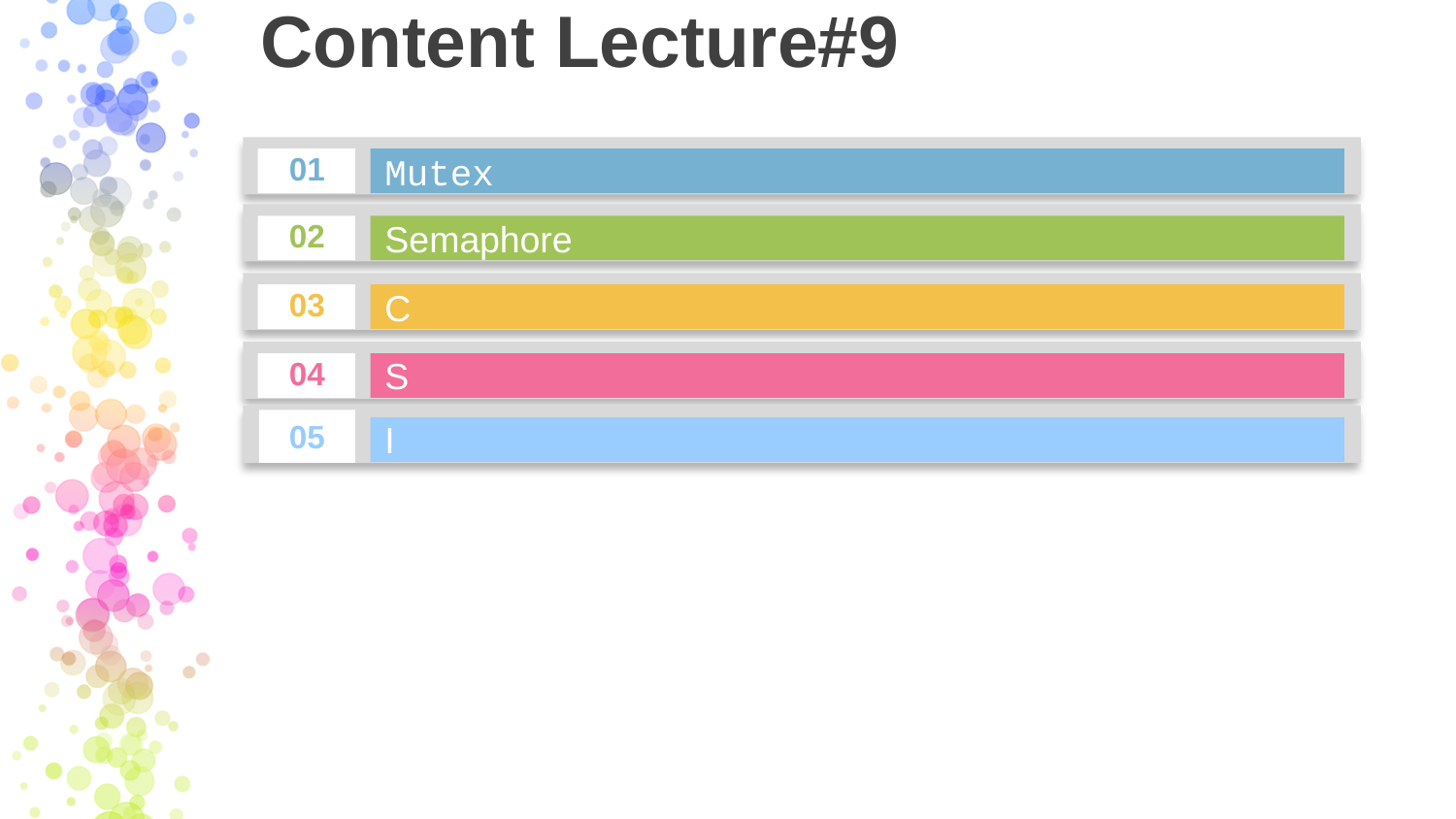

# Content Lecture#9

01

Mutex

02

Semaphore

03

C

04

S

05
I